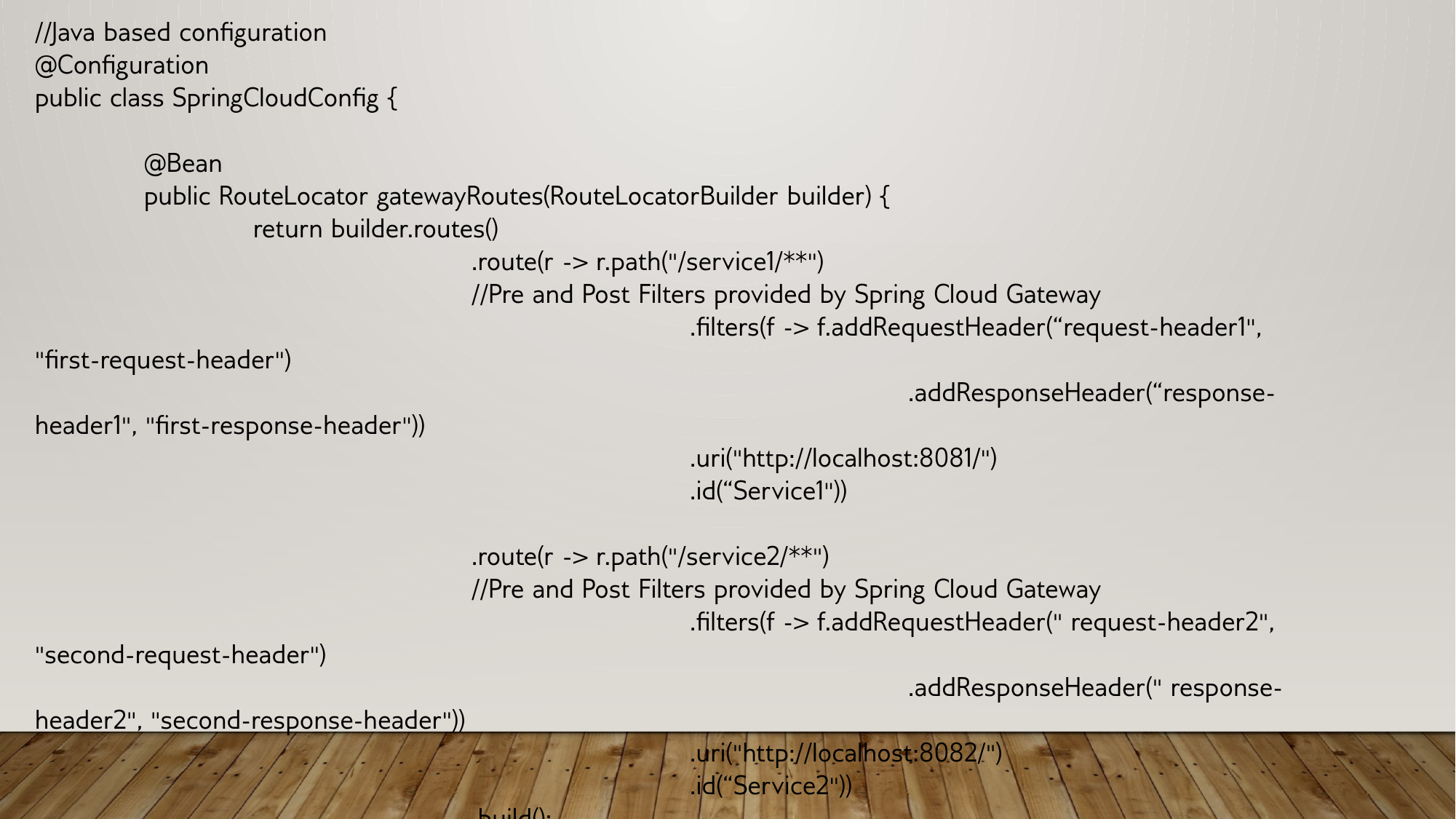

//Java based configuration
@Configuration
public class SpringCloudConfig {

	@Bean
	public RouteLocator gatewayRoutes(RouteLocatorBuilder builder) {
		return builder.routes()
				.route(r -> r.path("/service1/**")
				//Pre and Post Filters provided by Spring Cloud Gateway
						.filters(f -> f.addRequestHeader(“request-header1", "first-request-header")
								.addResponseHeader(“response-header1", "first-response-header"))
						.uri("http://localhost:8081/")
						.id(“Service1"))

				.route(r -> r.path("/service2/**")
				//Pre and Post Filters provided by Spring Cloud Gateway
						.filters(f -> f.addRequestHeader(" request-header2", "second-request-header")
								.addResponseHeader(" response-header2", "second-response-header"))
						.uri("http://localhost:8082/")
						.id(“Service2"))
				.build();
	}